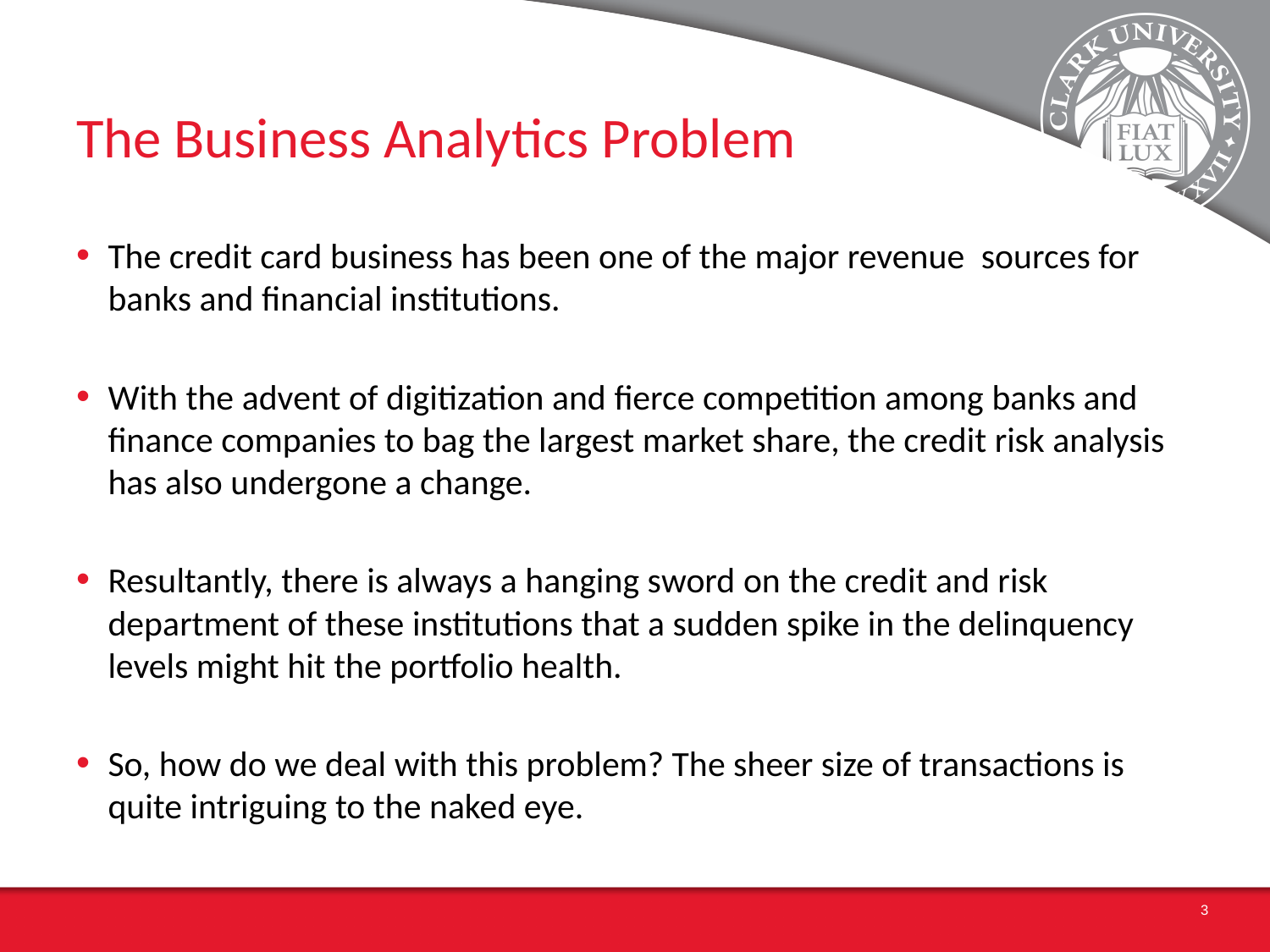

# The Business Analytics Problem
The credit card business has been one of the major revenue  sources for banks and financial institutions.

With the advent of digitization and fierce competition among banks and finance companies to bag the largest market share, the credit risk analysis has also undergone a change.

Resultantly, there is always a hanging sword on the credit and risk department of these institutions that a sudden spike in the delinquency levels might hit the portfolio health.

So, how do we deal with this problem? The sheer size of transactions is quite intriguing to the naked eye.
3